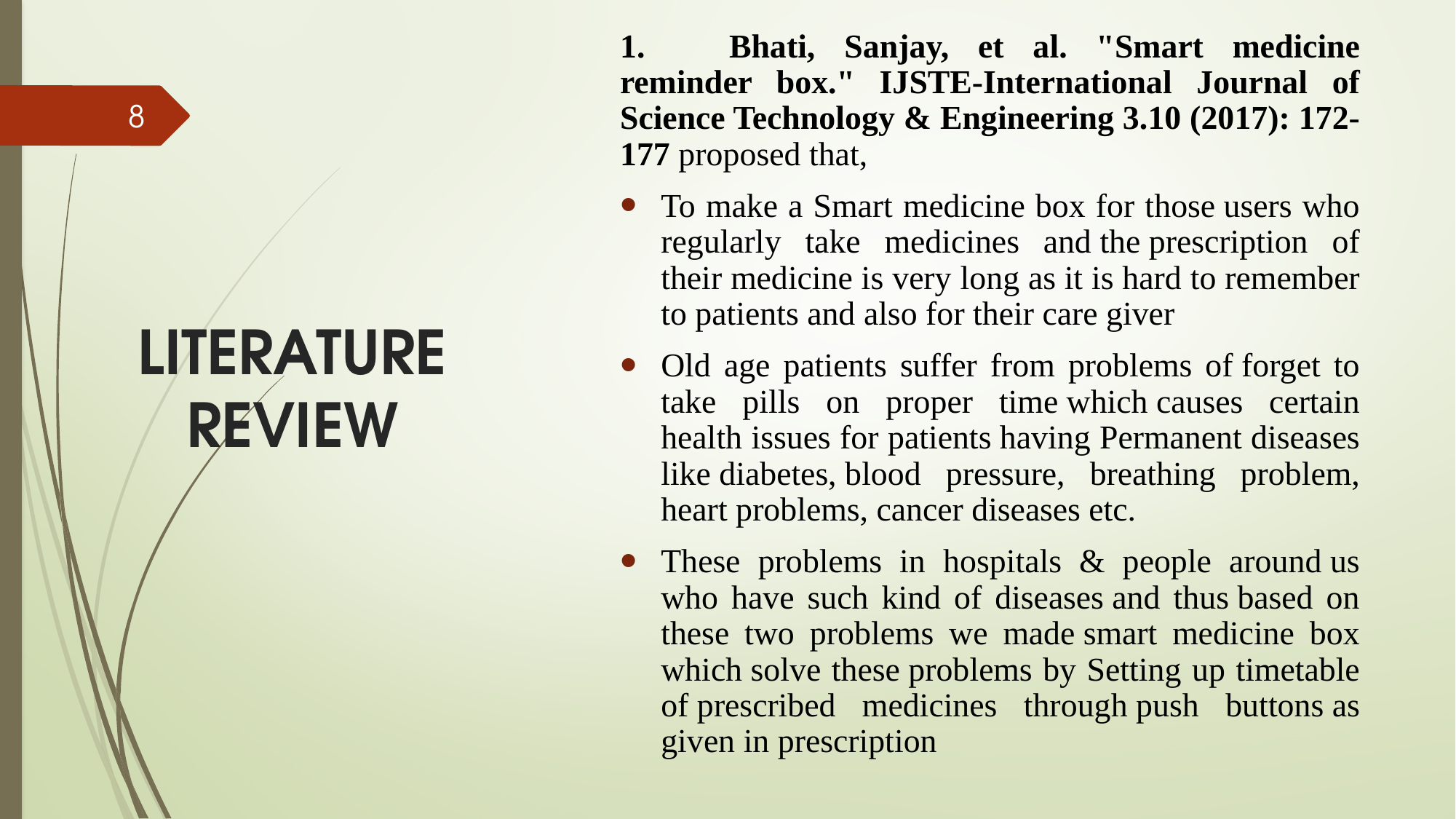

# LITERATURE REVIEW
8
1.	Bhati, Sanjay, et al. "Smart medicine reminder box." IJSTE-International Journal of Science Technology & Engineering 3.10 (2017): 172-177 proposed that,
To make a Smart medicine box for those users who regularly take medicines and the prescription of their medicine is very long as it is hard to remember to patients and also for their care giver
Old age patients suffer from problems of forget to take pills on proper time which causes certain health issues for patients having Permanent diseases like diabetes, blood pressure, breathing problem, heart problems, cancer diseases etc.
These problems in hospitals & people around us who have such kind of diseases and thus based on these two problems we made smart medicine box which solve these problems by Setting up timetable of prescribed medicines through push buttons as given in prescription